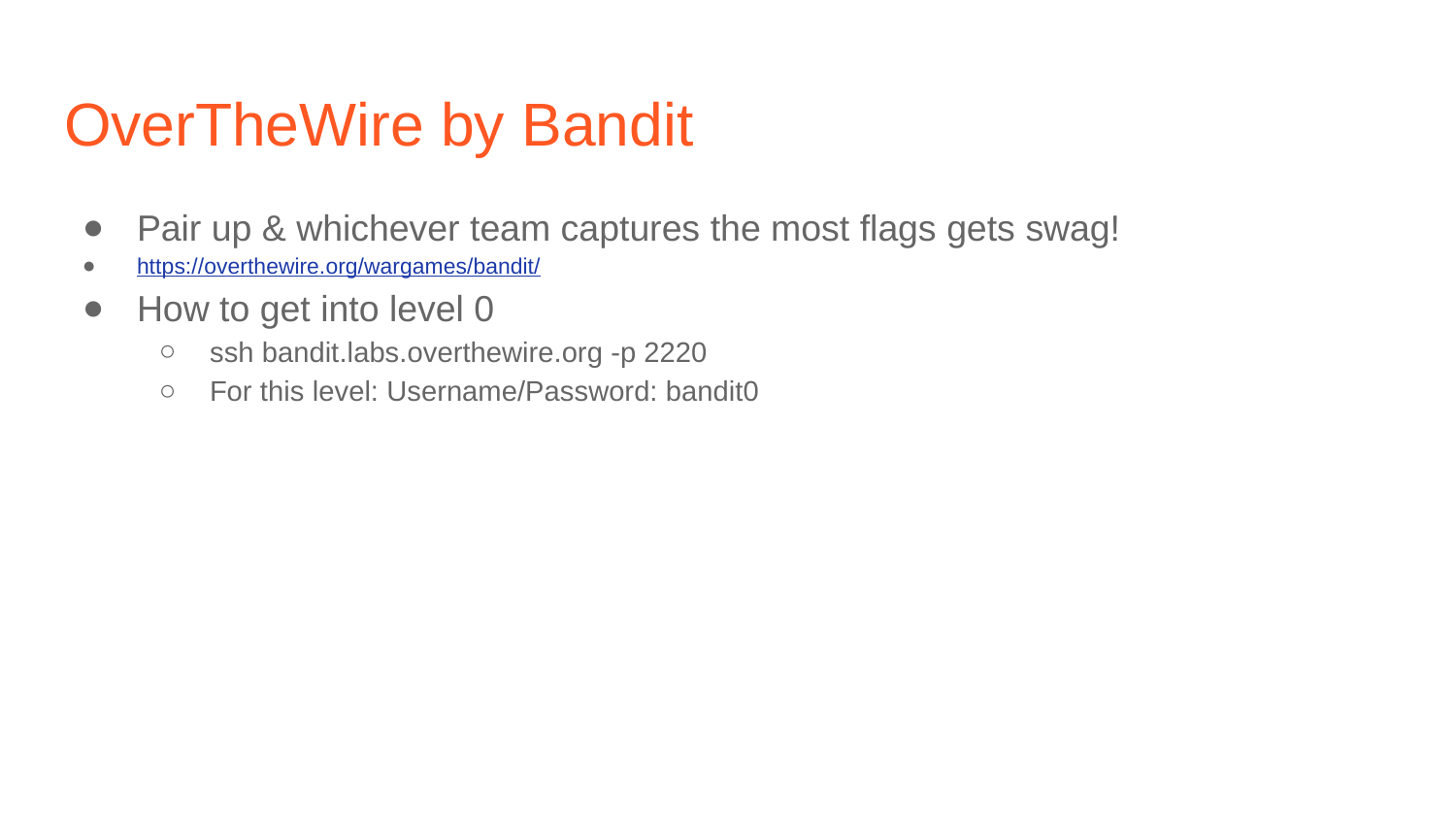

# OverTheWire by Bandit
Pair up & whichever team captures the most flags gets swag!
https://overthewire.org/wargames/bandit/
How to get into level 0
ssh bandit.labs.overthewire.org -p 2220
For this level: Username/Password: bandit0